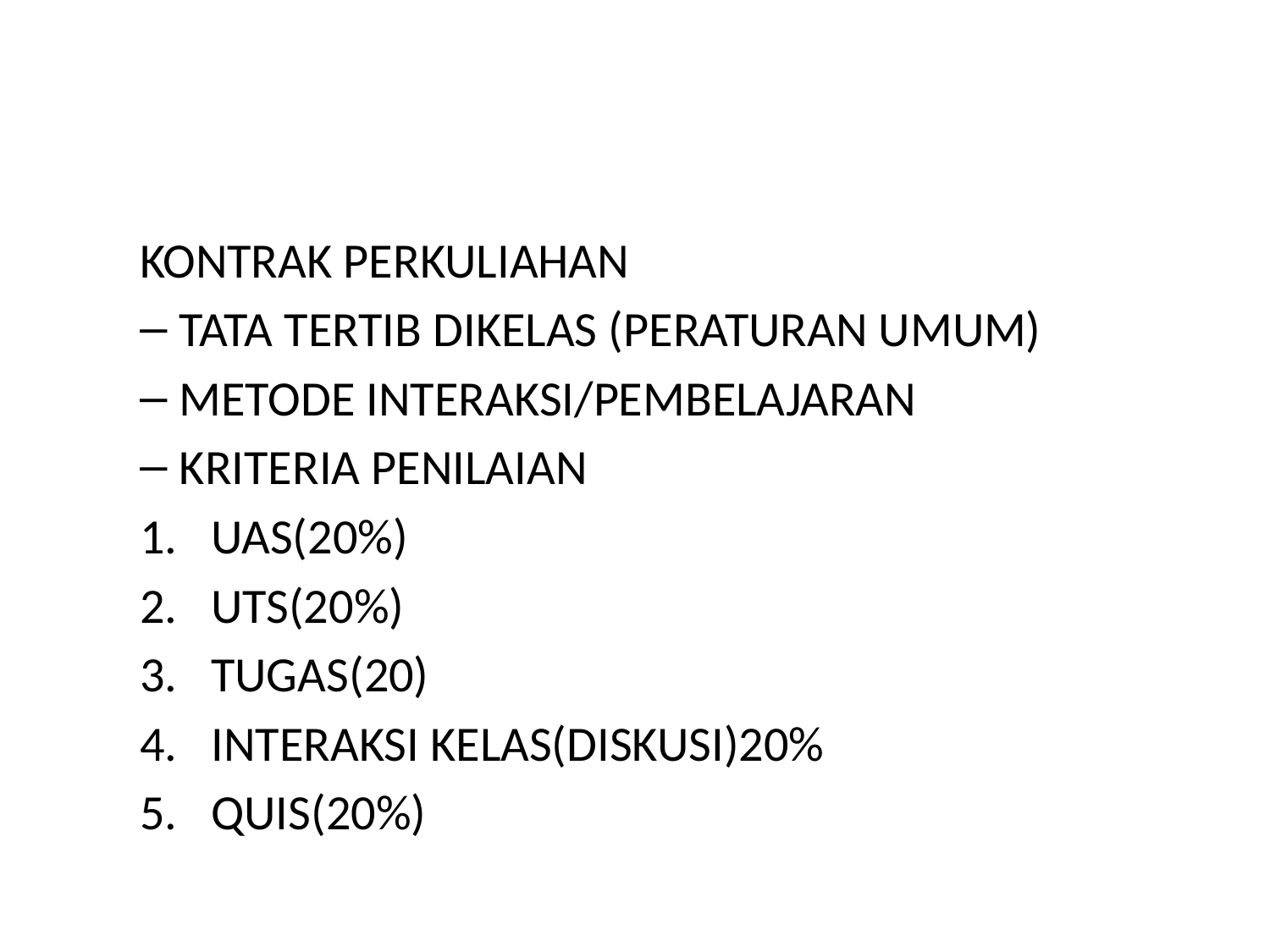

#
KONTRAK PERKULIAHAN
TATA TERTIB DIKELAS (PERATURAN UMUM)
METODE INTERAKSI/PEMBELAJARAN
KRITERIA PENILAIAN
UAS(20%)
UTS(20%)
TUGAS(20)
INTERAKSI KELAS(DISKUSI)20%
QUIS(20%)